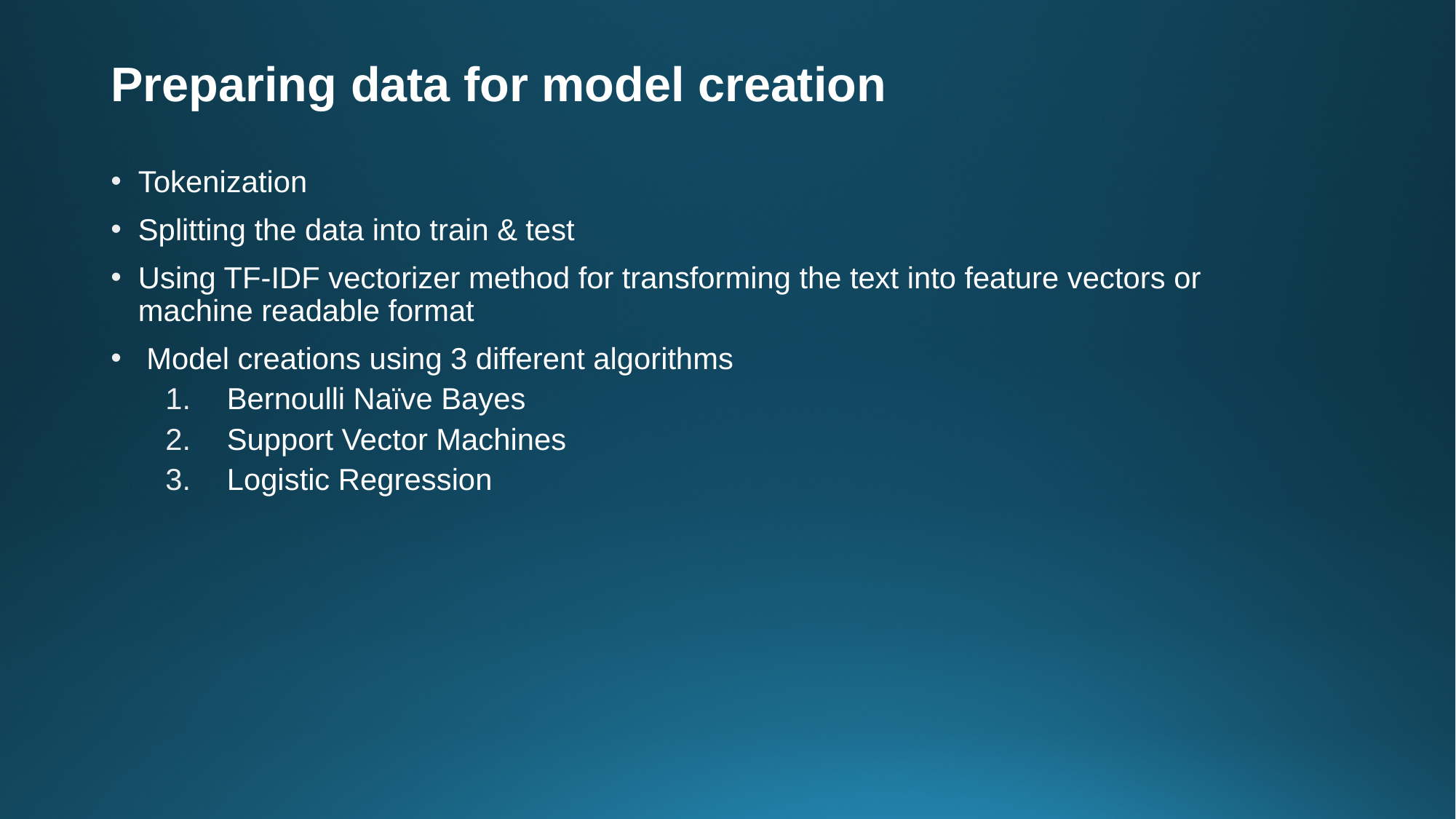

# Preparing data for model creation
Tokenization
Splitting the data into train & test
Using TF-IDF vectorizer method for transforming the text into feature vectors or machine readable format
 Model creations using 3 different algorithms
Bernoulli Naïve Bayes
Support Vector Machines
Logistic Regression